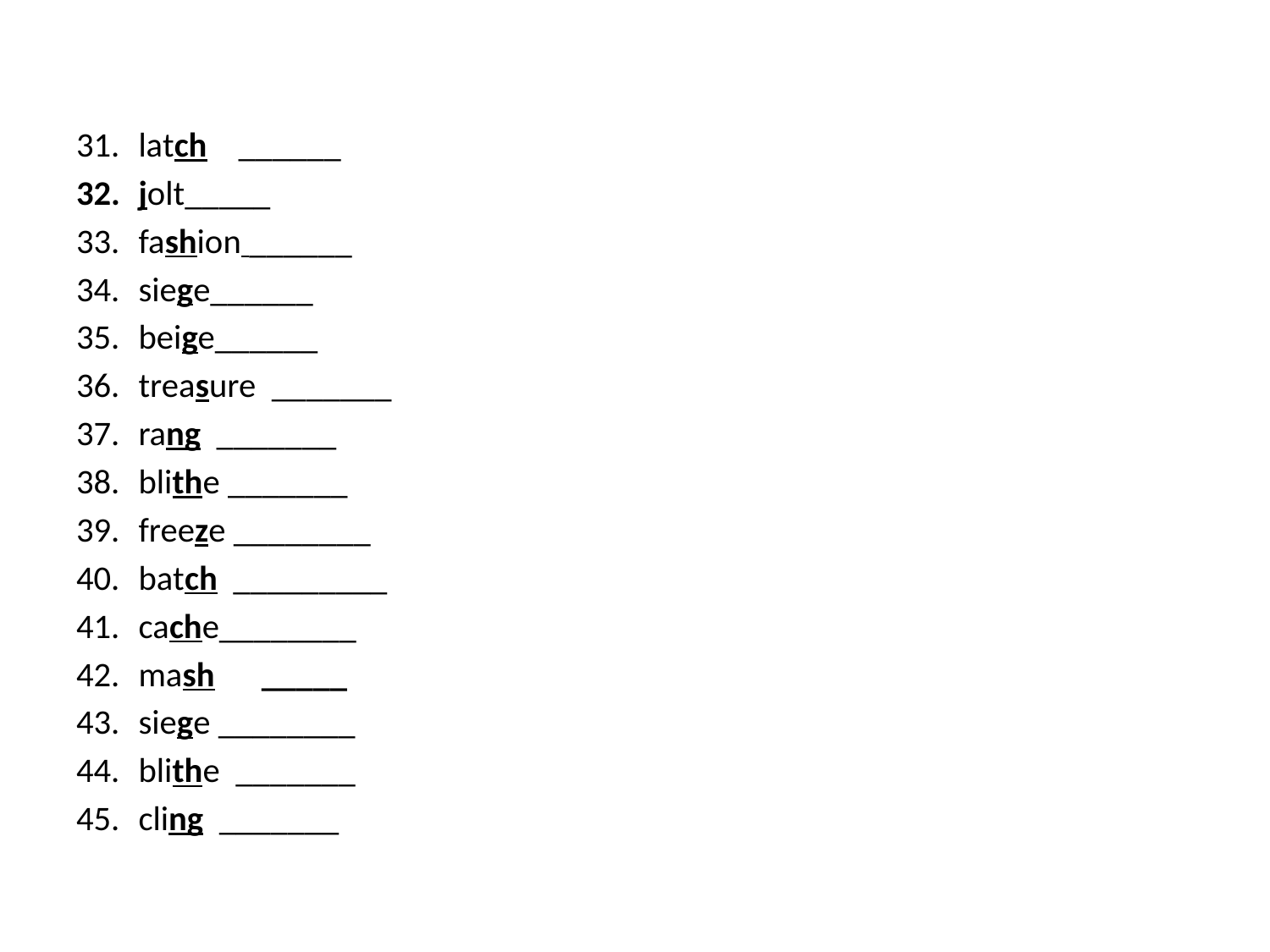

#
latch    ______
jolt_____
fashion ______
siege______
beige______
treasure  _______
rang  _______
blithe _______
freeze ________
batch  _________
cache________
mash      _____
siege ________
blithe  _______
cling  _______